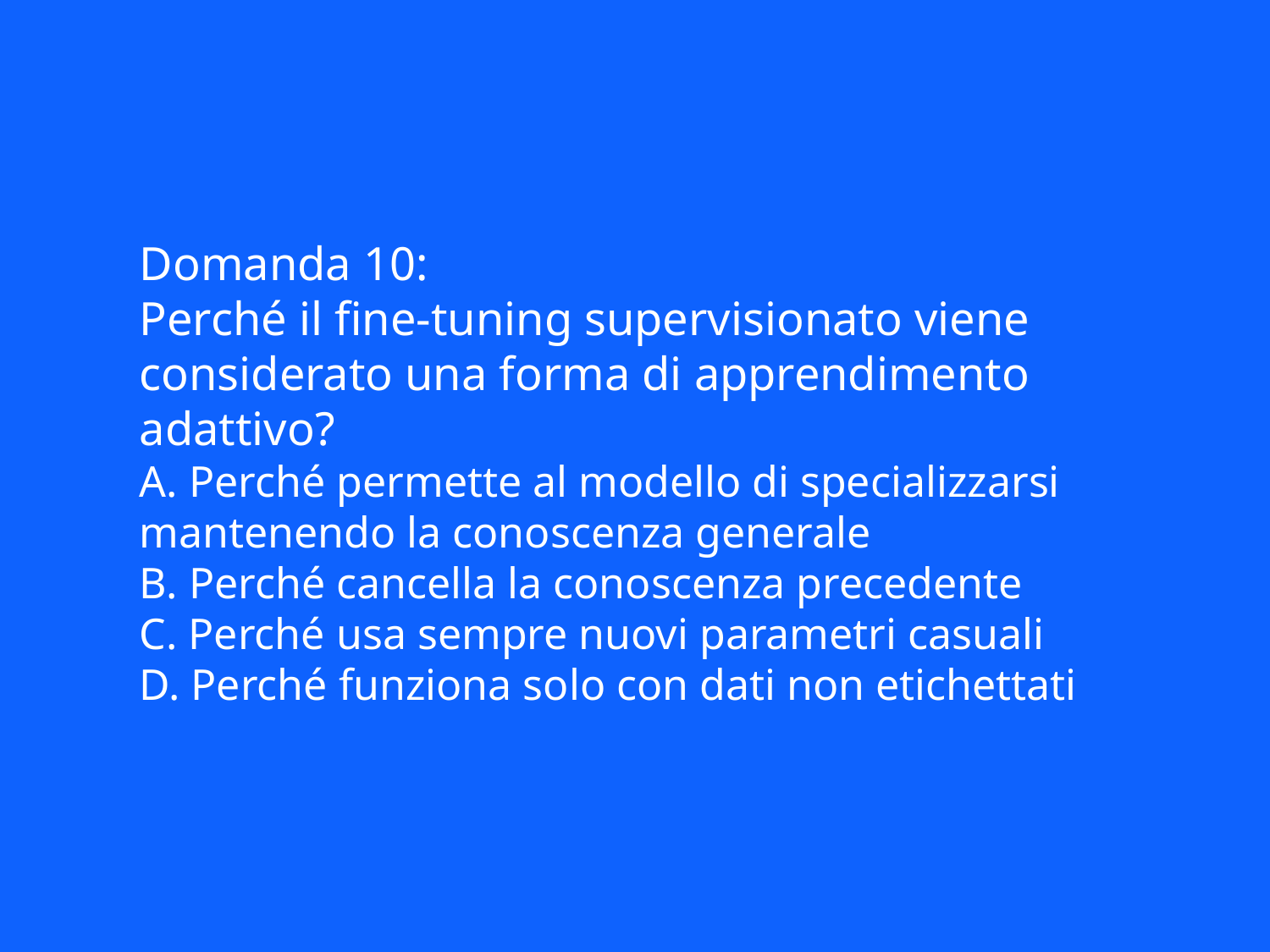

Domanda 10:
Perché il fine-tuning supervisionato viene considerato una forma di apprendimento adattivo?
A. Perché permette al modello di specializzarsi mantenendo la conoscenza generale
B. Perché cancella la conoscenza precedente
C. Perché usa sempre nuovi parametri casuali
D. Perché funziona solo con dati non etichettati